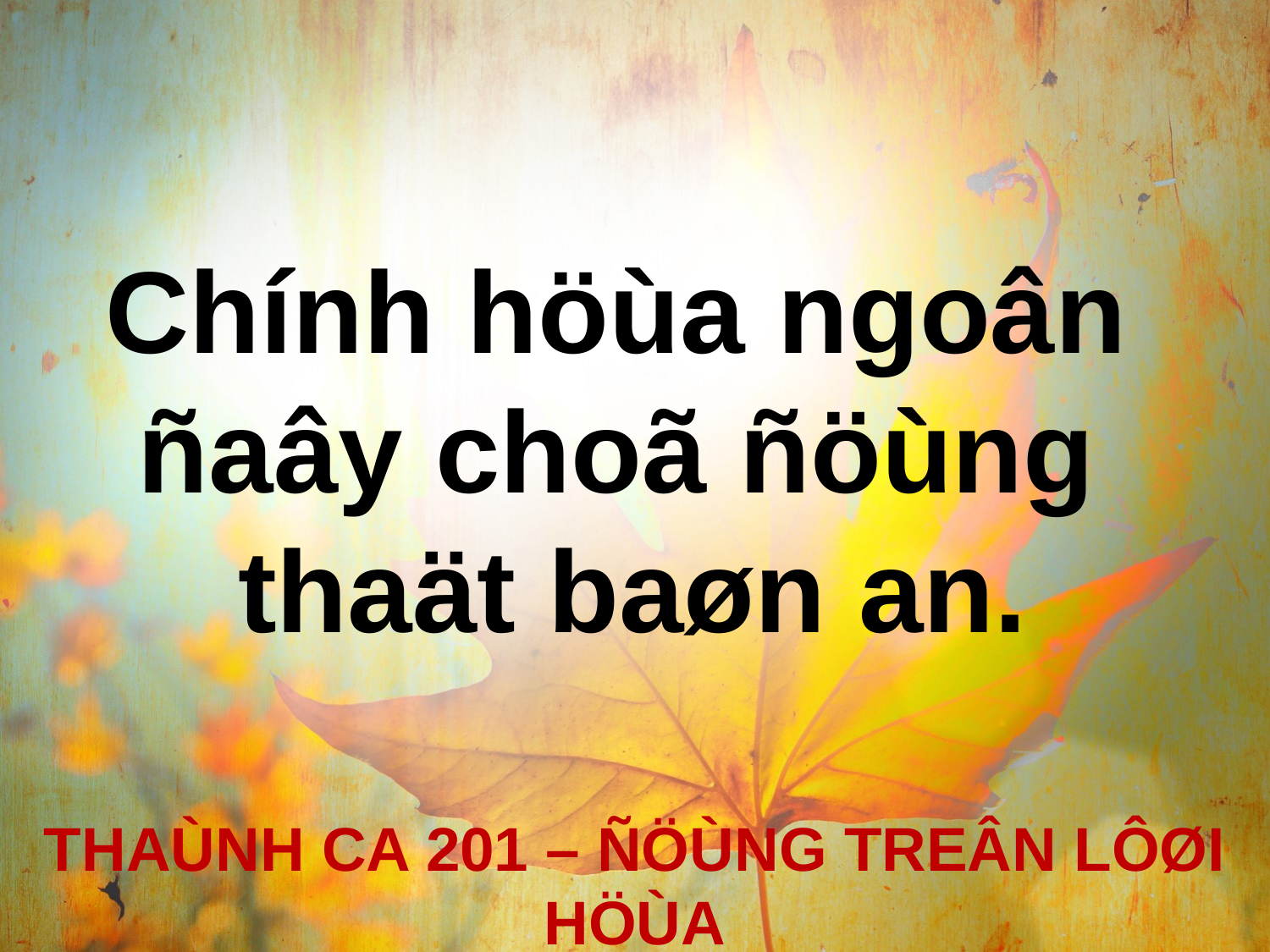

Chính höùa ngoân
ñaây choã ñöùng
thaät baøn an.
THAÙNH CA 201 – ÑÖÙNG TREÂN LÔØI HÖÙA